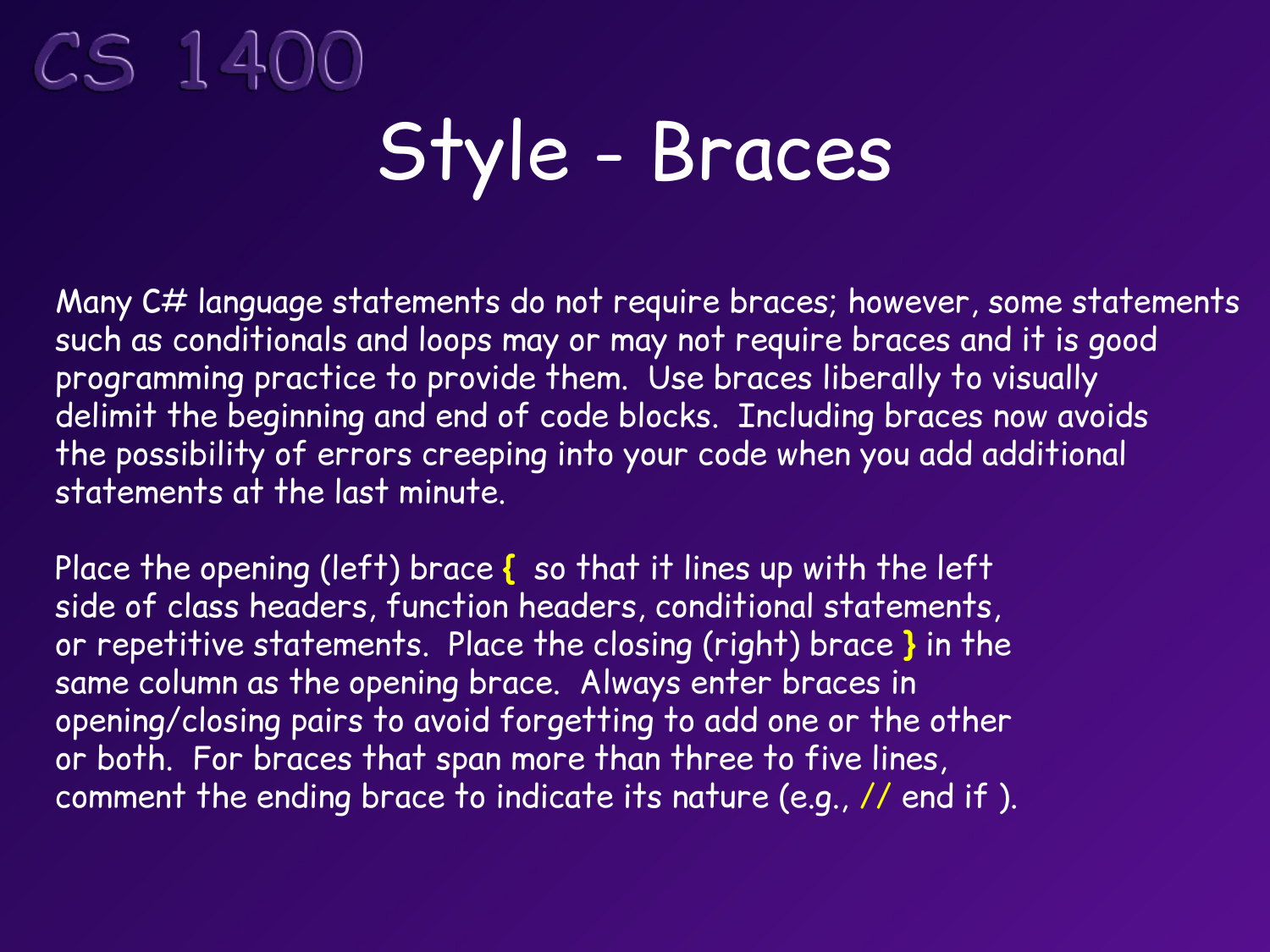

# Style - Braces
Many C# language statements do not require braces; however, some statements
such as conditionals and loops may or may not require braces and it is good
programming practice to provide them.  Use braces liberally to visually
delimit the beginning and end of code blocks.  Including braces now avoids
the possibility of errors creeping into your code when you add additional
statements at the last minute.

Place the opening (left) brace {  so that it lines up with the left
side of class headers, function headers, conditional statements,
or repetitive statements.  Place the closing (right) brace } in the
same column as the opening brace.  Always enter braces in
opening/closing pairs to avoid forgetting to add one or the other
or both.  For braces that span more than three to five lines,
comment the ending brace to indicate its nature (e.g., // end if ).